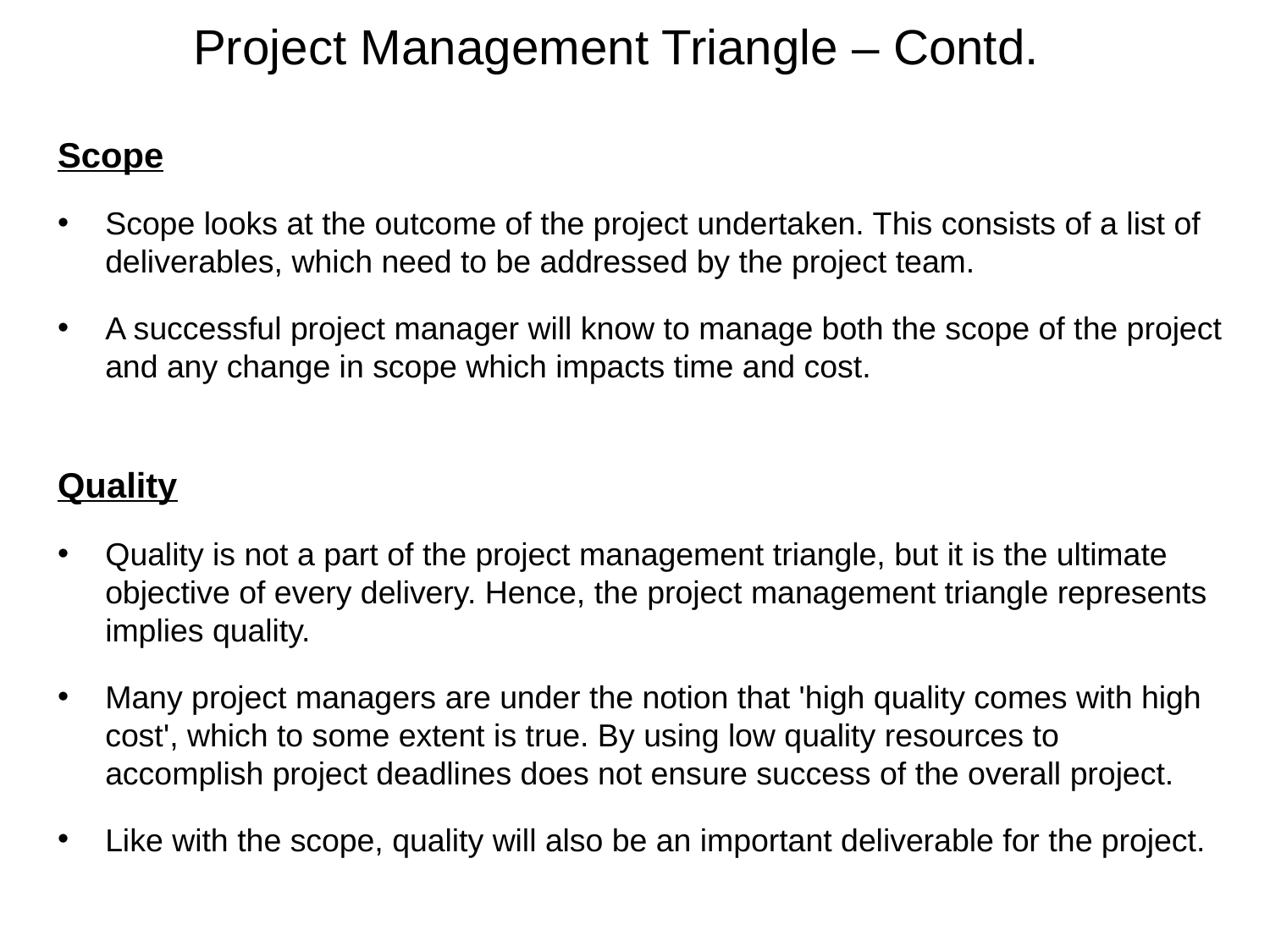

# Project Management Triangle – Contd.
Scope

Scope looks at the outcome of the project undertaken. This consists of a list of deliverables, which need to be addressed by the project team.

A successful project manager will know to manage both the scope of the project and any change in scope which impacts time and cost.

Quality

Quality is not a part of the project management triangle, but it is the ultimate objective of every delivery. Hence, the project management triangle represents implies quality.

Many project managers are under the notion that 'high quality comes with high cost', which to some extent is true. By using low quality resources to accomplish project deadlines does not ensure success of the overall project.

Like with the scope, quality will also be an important deliverable for the project.